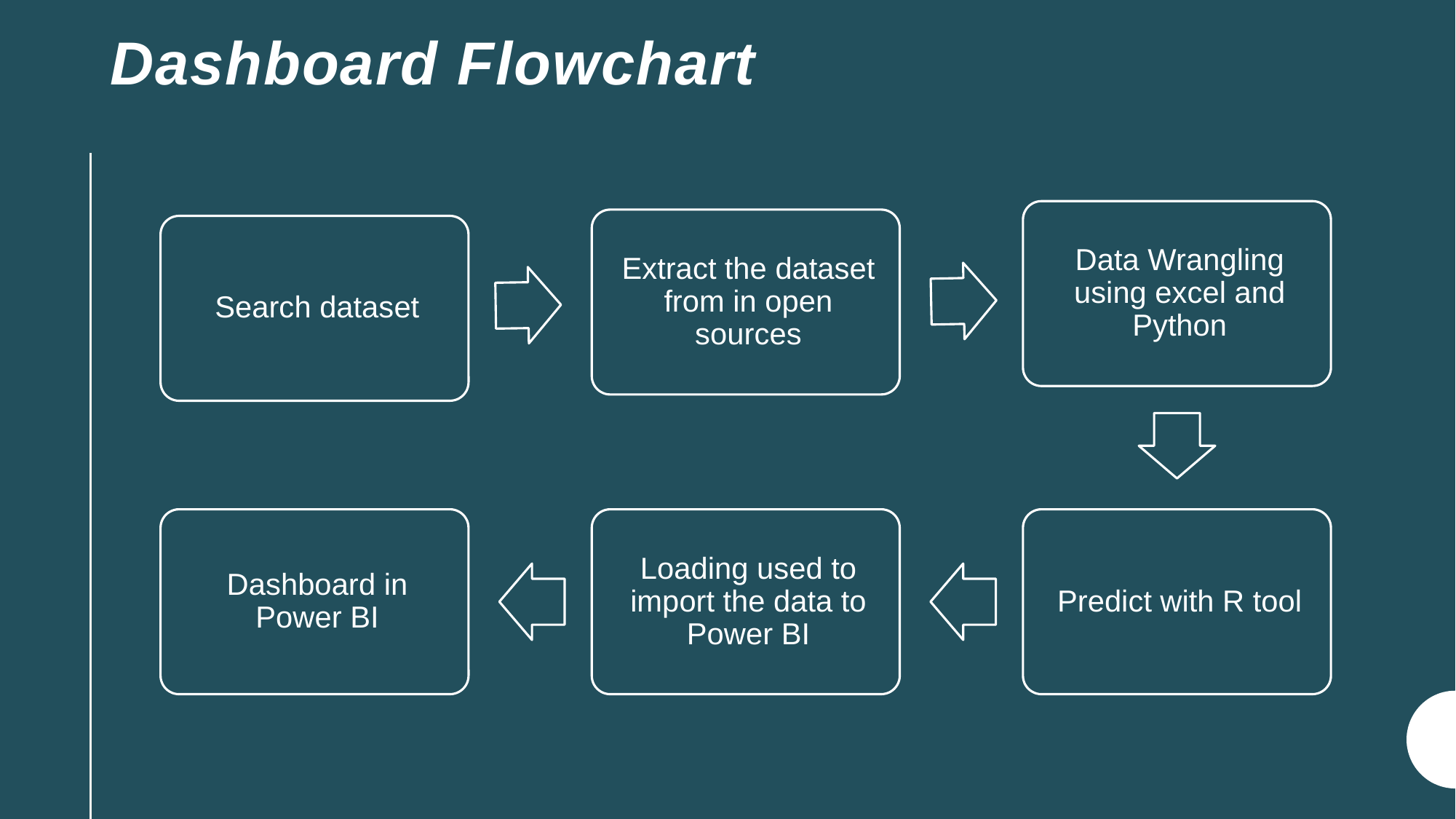

# Dashboard Flowchart

Search dataset

Extract the dataset from in open sources

Data Wrangling using excel and Python

Predict with R tool

Loading used to import the data to Power BI

Dashboard in Power BI